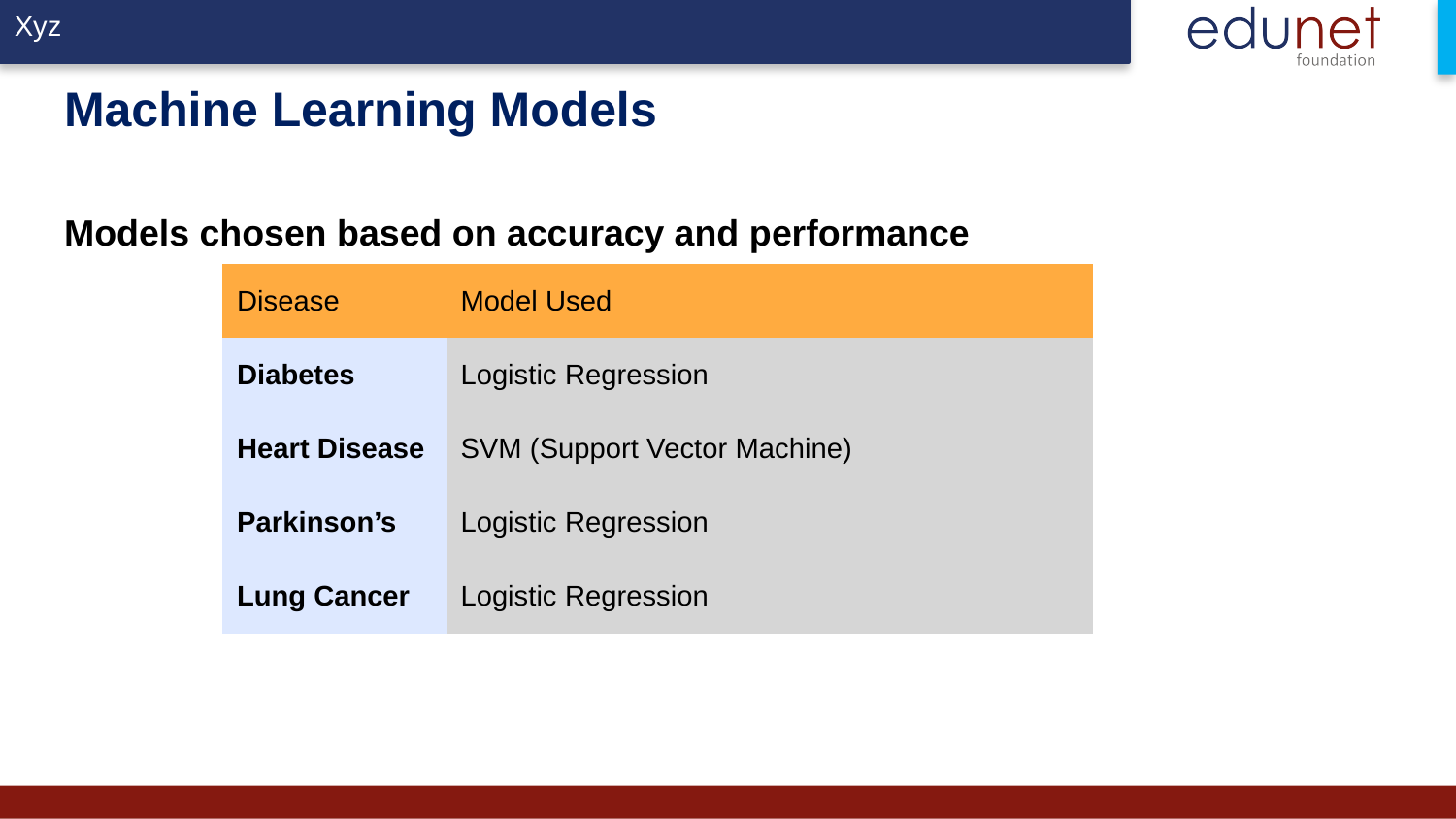

# Machine Learning Models
Models chosen based on accuracy and performance
| Disease | Model Used |
| --- | --- |
| Diabetes | Logistic Regression |
| Heart Disease | SVM (Support Vector Machine) |
| Parkinson’s | Logistic Regression |
| Lung Cancer | Logistic Regression |